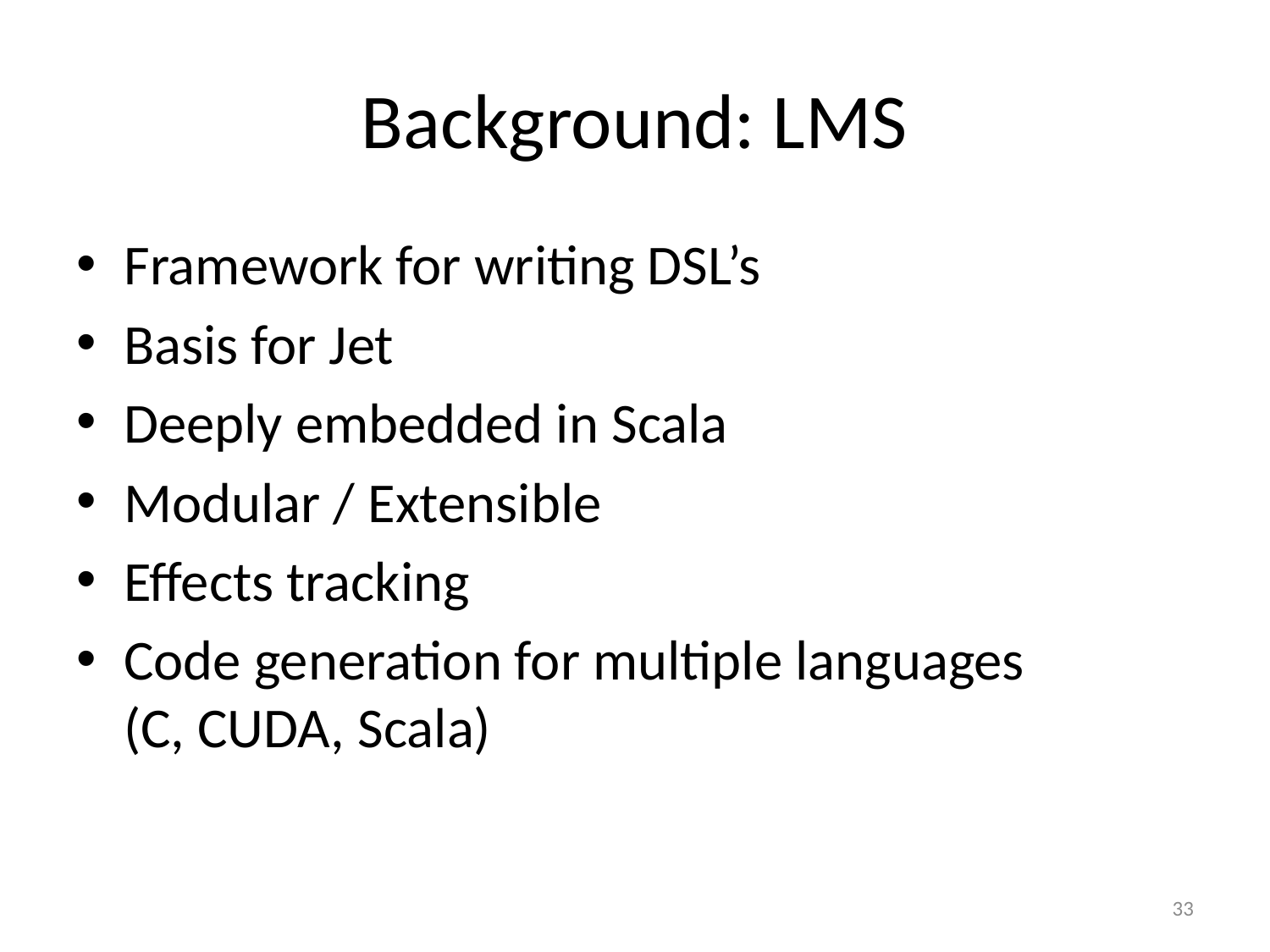

# Background: LMS
Framework for writing DSL’s
Basis for Jet
Deeply embedded in Scala
Modular / Extensible
Effects tracking
Code generation for multiple languages         (C, CUDA, Scala)

33